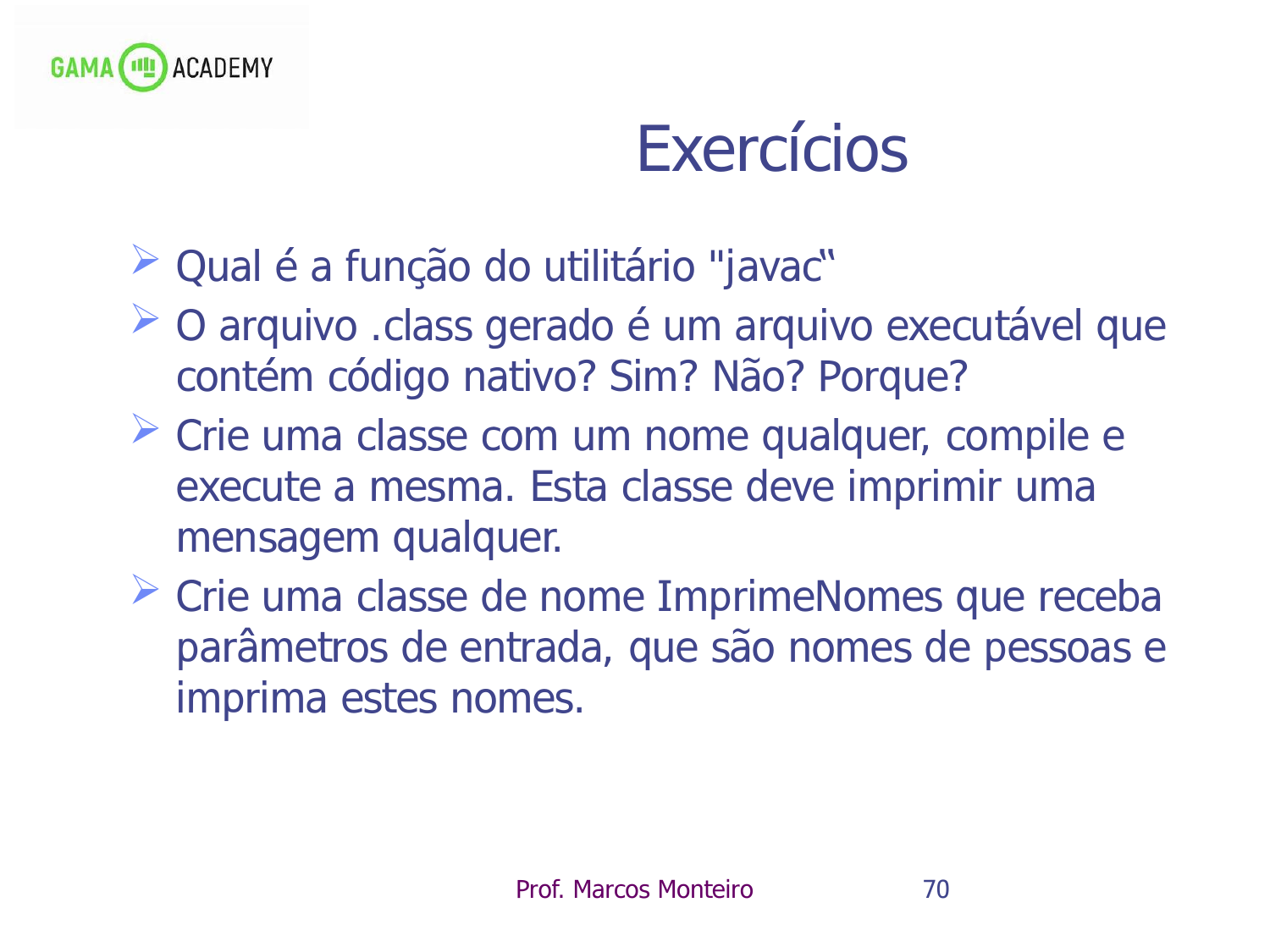

70
# Exercícios
Qual é a função do utilitário "javac“
O arquivo .class gerado é um arquivo executável que contém código nativo? Sim? Não? Porque?
Crie uma classe com um nome qualquer, compile e execute a mesma. Esta classe deve imprimir uma mensagem qualquer.
Crie uma classe de nome ImprimeNomes que receba parâmetros de entrada, que são nomes de pessoas e imprima estes nomes.
Prof. Marcos Monteiro